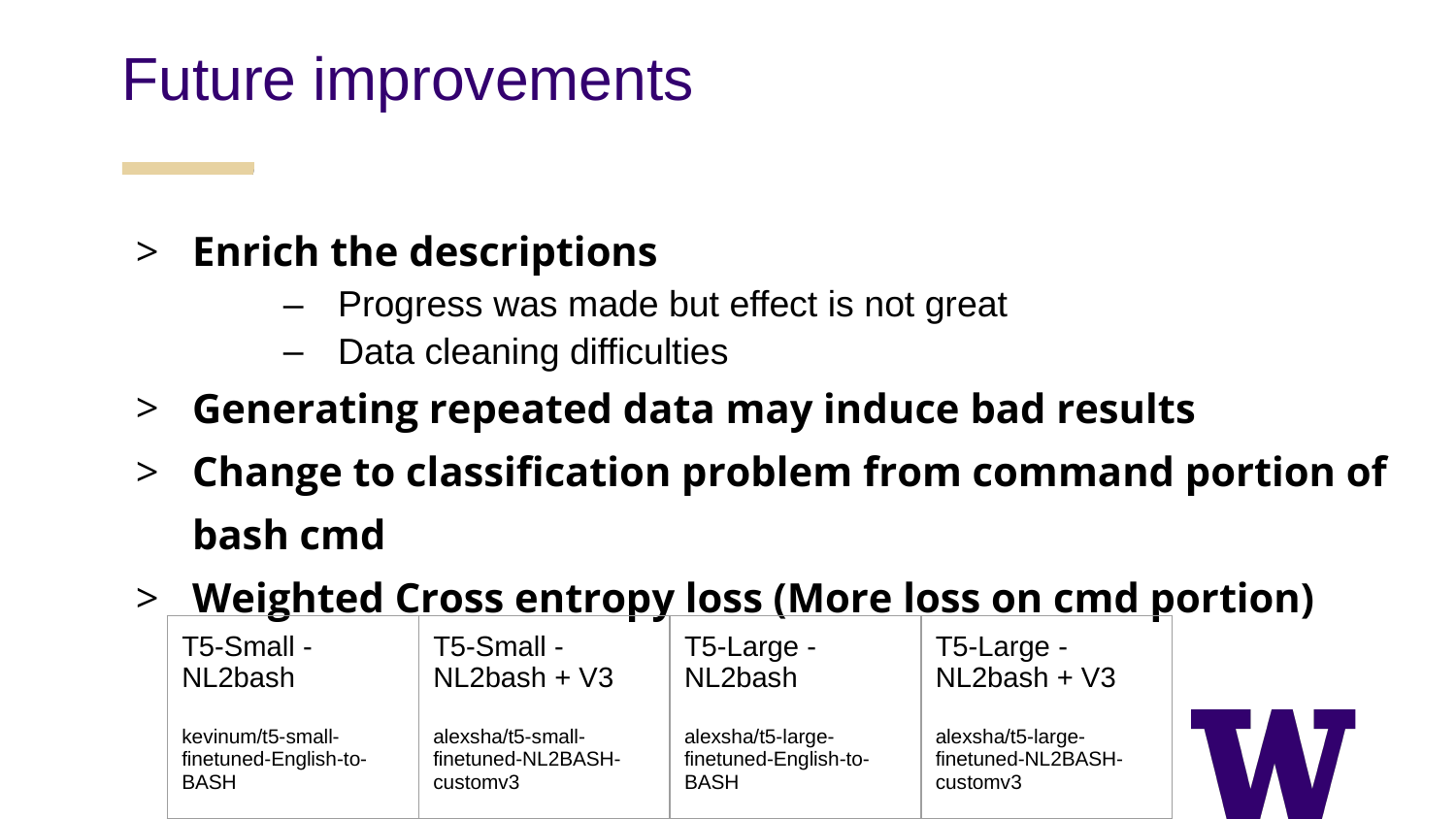

Future improvements
Enrich the descriptions
Progress was made but effect is not great
Data cleaning difficulties
Generating repeated data may induce bad results
Change to classification problem from command portion of bash cmd
Weighted Cross entropy loss (More loss on cmd portion)

| T5-Small - NL2bash kevinum/t5-small-finetuned-English-to-BASH | T5-Small - NL2bash + V3 alexsha/t5-small-finetuned-NL2BASH-customv3 | T5-Large - NL2bash alexsha/t5-large-finetuned-English-to-BASH | T5-Large - NL2bash + V3 alexsha/t5-large-finetuned-NL2BASH-customv3 |
| --- | --- | --- | --- |